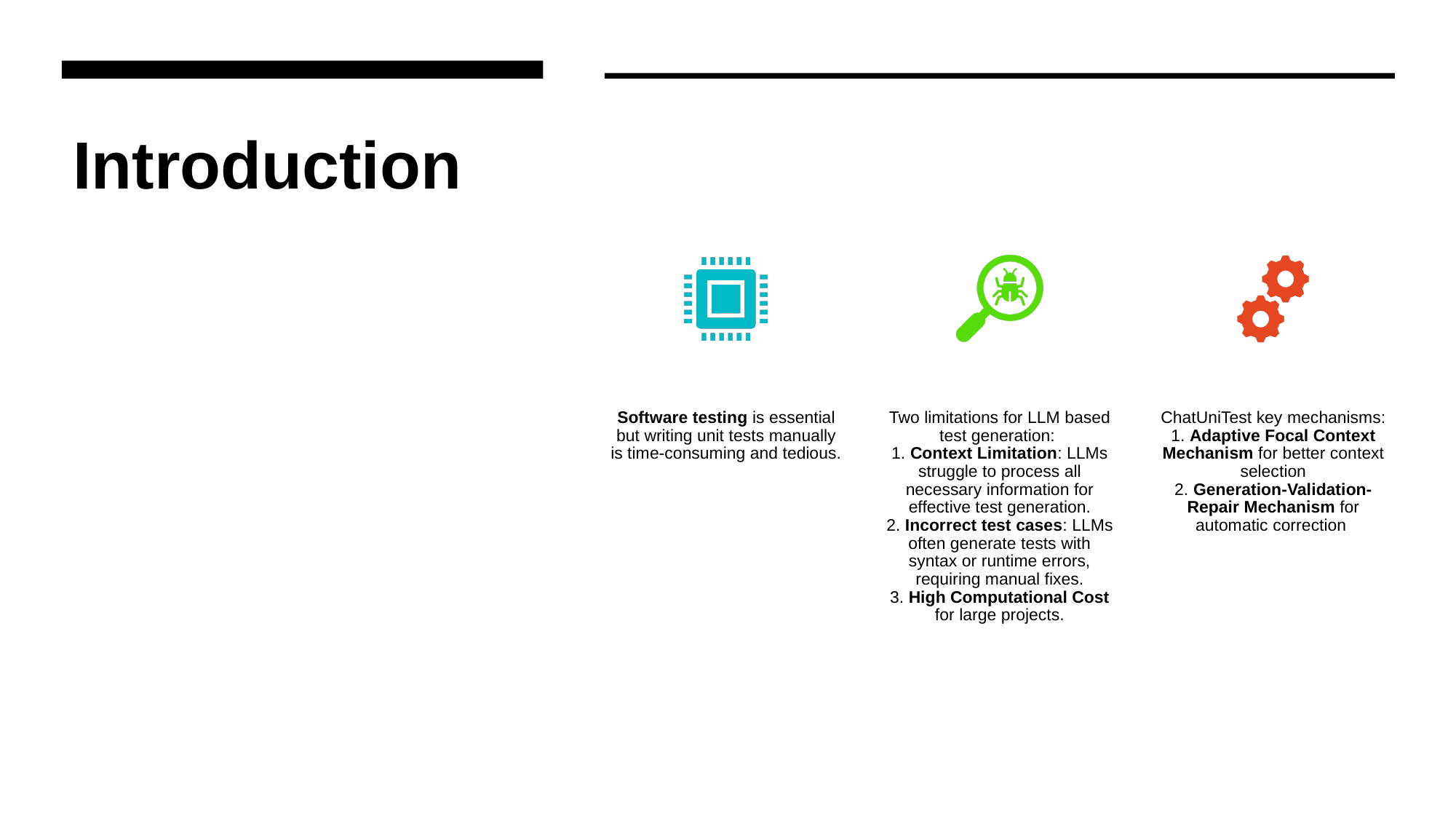

# Introduction
Software testing is essential but writing unit tests manually is time-consuming and tedious.
Two limitations for LLM based test generation:
1. Context Limitation: LLMs struggle to process all necessary information for effective test generation.
2. Incorrect test cases: LLMs often generate tests with syntax or runtime errors, requiring manual fixes.
3. High Computational Cost for large projects.
ChatUniTest key mechanisms:
1. Adaptive Focal Context Mechanism for better context selection
2. Generation-Validation-Repair Mechanism for automatic correction